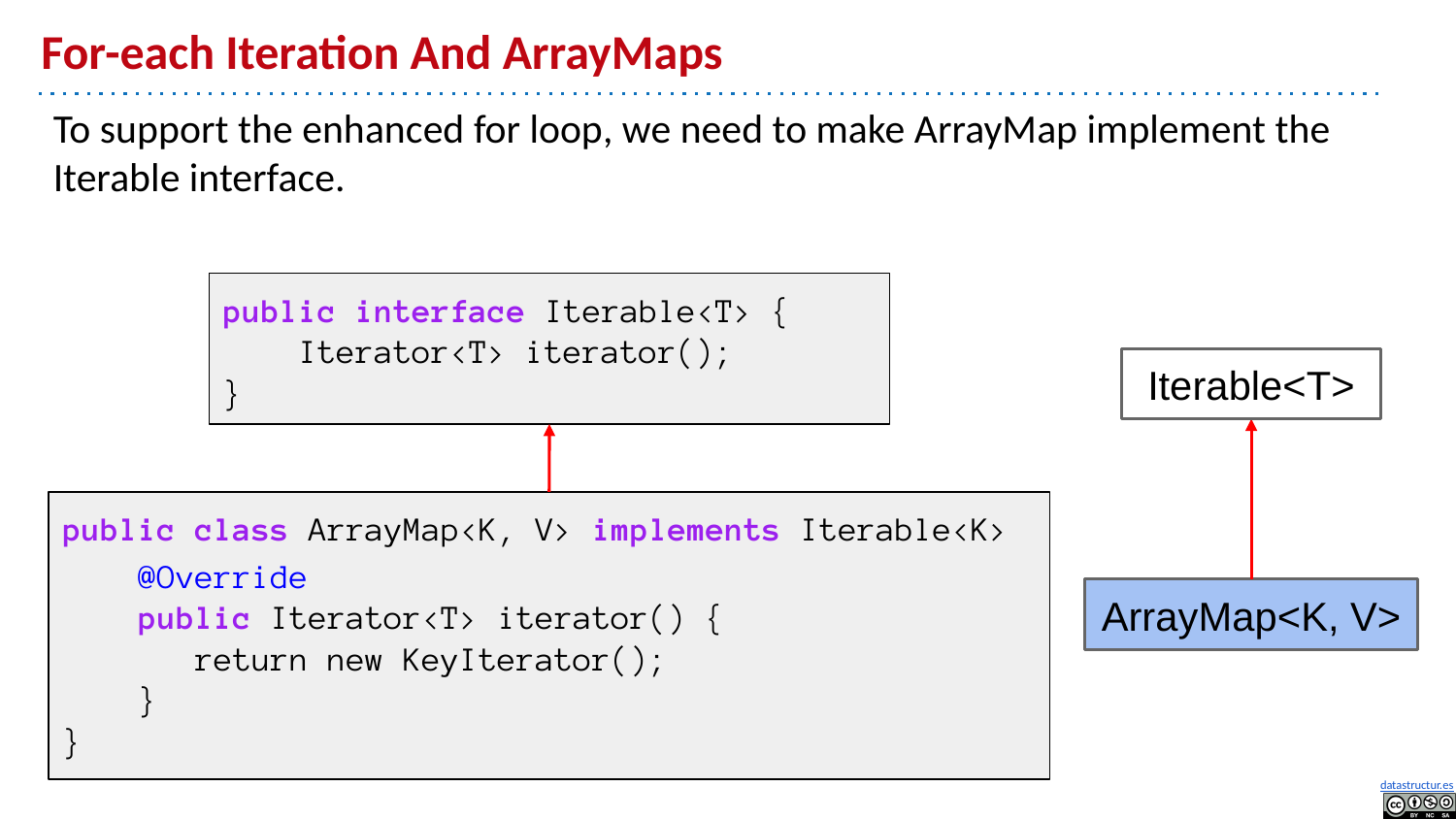

# For-each Iteration And ArrayMaps
To support the enhanced for loop, we need to make ArrayMap implement the Iterable interface.
public interface Iterable<T> {
    Iterator<T> iterator();
}

Iterable<T>
public class ArrayMap<K, V> implements Iterable<K>
    @Override
    public Iterator<T> iterator() {
       return new KeyIterator();
    }
}

ArrayMap<K, V>